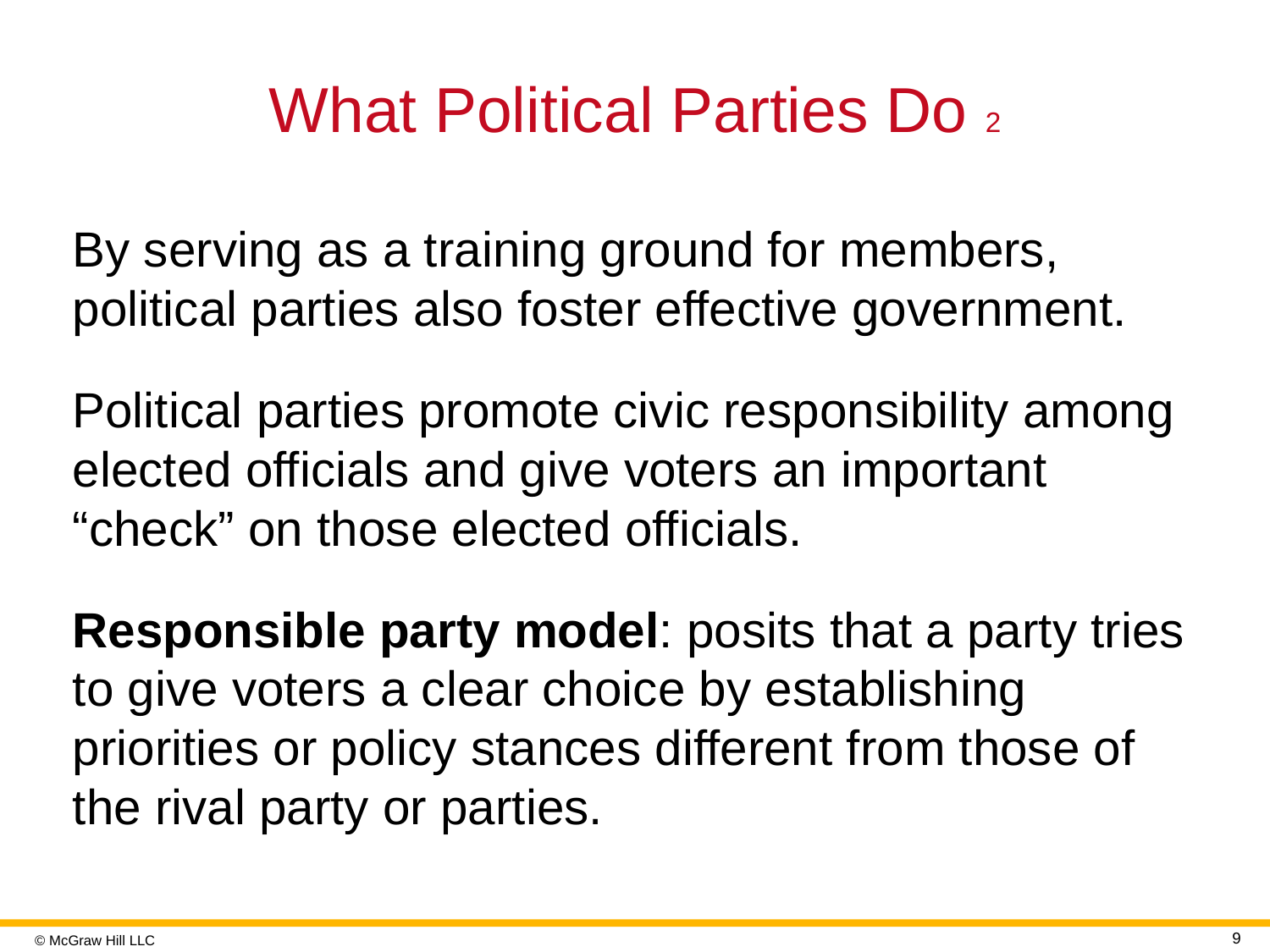

# What Political Parties Do 2
By serving as a training ground for members, political parties also foster effective government.
Political parties promote civic responsibility among elected officials and give voters an important “check” on those elected officials.
Responsible party model: posits that a party tries to give voters a clear choice by establishing priorities or policy stances different from those of the rival party or parties.
9